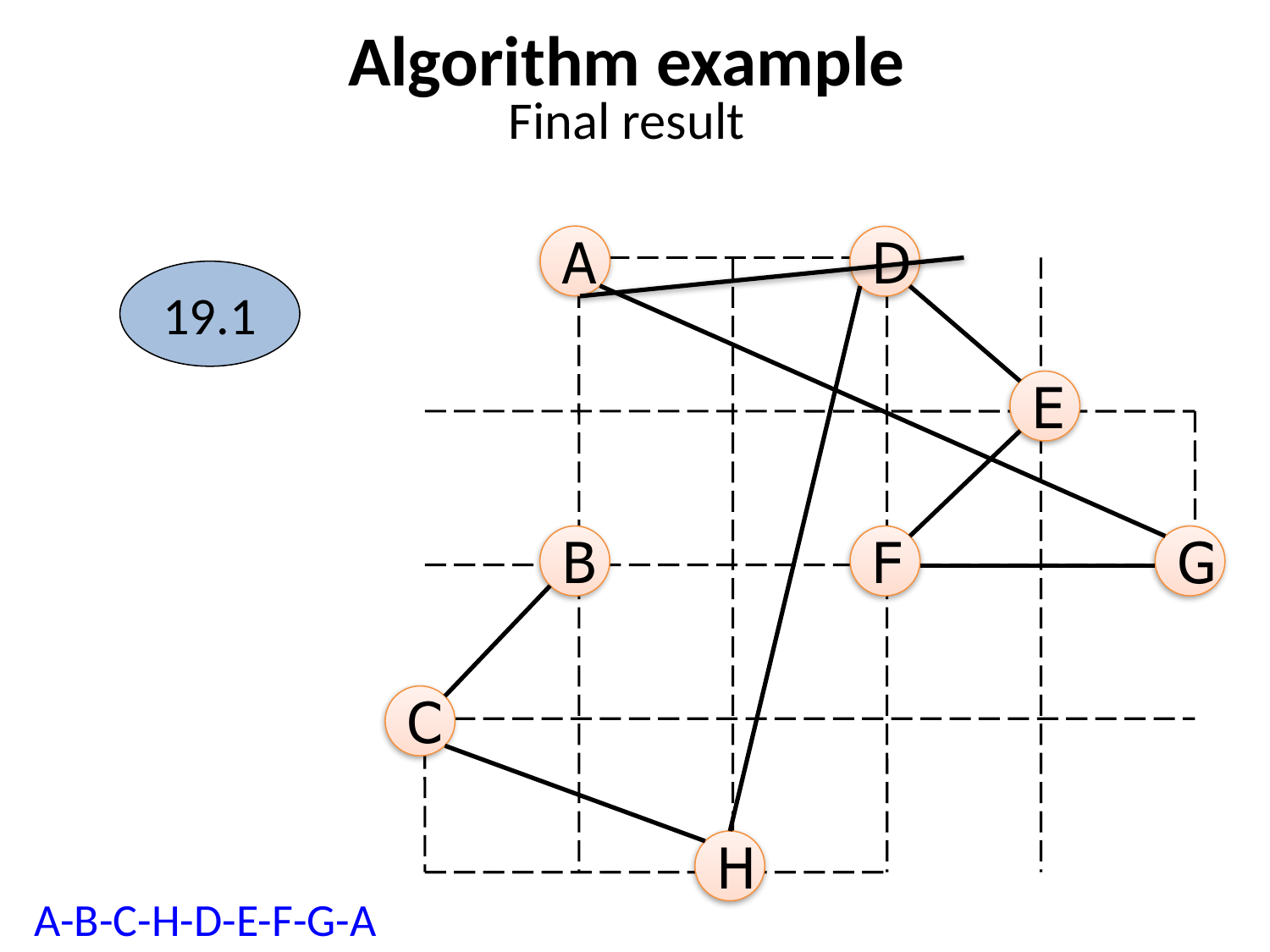

Algorithm example
Final result
A
D

E

B
F
G

C

H

19.1
A-B-C-H-D-E-F-G-A